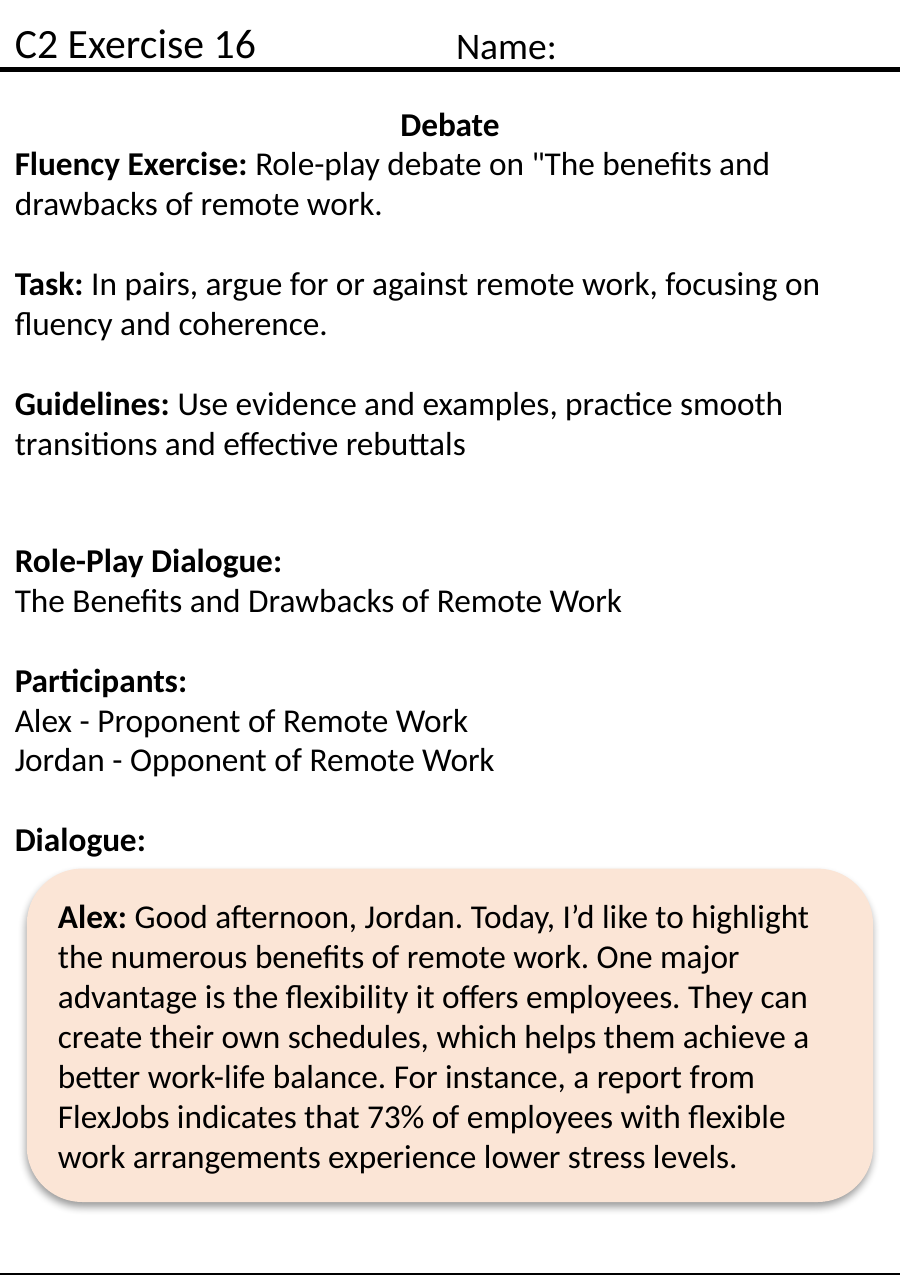

C2 Exercise 16
Name:
Debate
Fluency Exercise: Role-play debate on "The benefits and drawbacks of remote work.

Task: In pairs, argue for or against remote work, focusing on fluency and coherence.

Guidelines: Use evidence and examples, practice smooth transitions and effective rebuttals

Role-Play Dialogue:
The Benefits and Drawbacks of Remote Work

Participants:
Alex - Proponent of Remote Work
Jordan - Opponent of Remote Work

Dialogue:

Alex: Good afternoon, Jordan. Today, I’d like to highlight the numerous benefits of remote work. One major advantage is the flexibility it offers employees. They can create their own schedules, which helps them achieve a better work-life balance. For instance, a report from FlexJobs indicates that 73% of employees with flexible work arrangements experience lower stress levels.